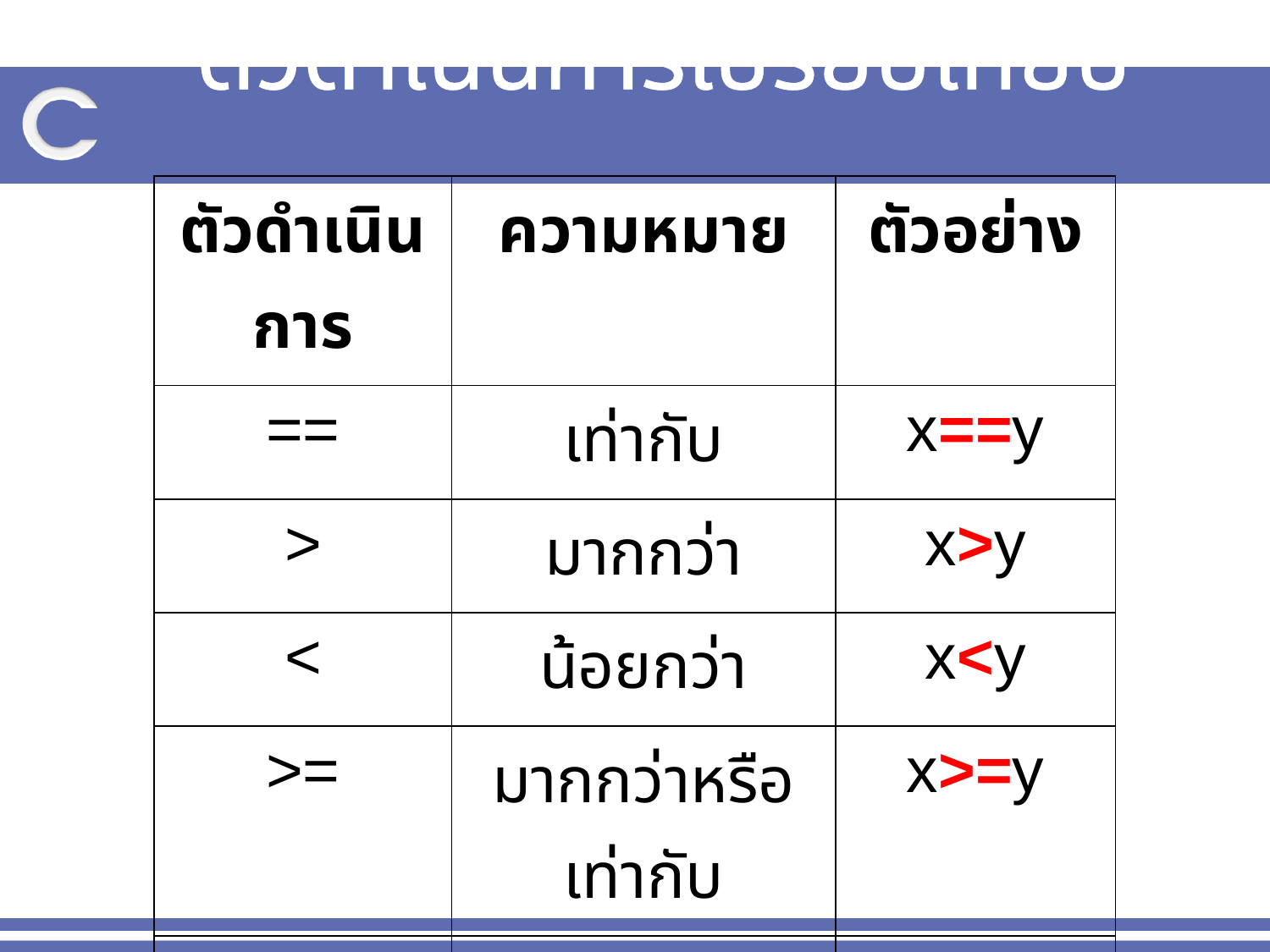

# ตัวดำเนินการเปรียบเทียบ
| ตัวดำเนินการ | ความหมาย | ตัวอย่าง |
| --- | --- | --- |
| == | เท่ากับ | x==y |
| > | มากกว่า | x>y |
| < | น้อยกว่า | x<y |
| >= | มากกว่าหรือเท่ากับ | x>=y |
| <= | น้อยกว่าหรือเท่ากับ | x<=y |
| != | ไม่เท่ากับ | x!=y |